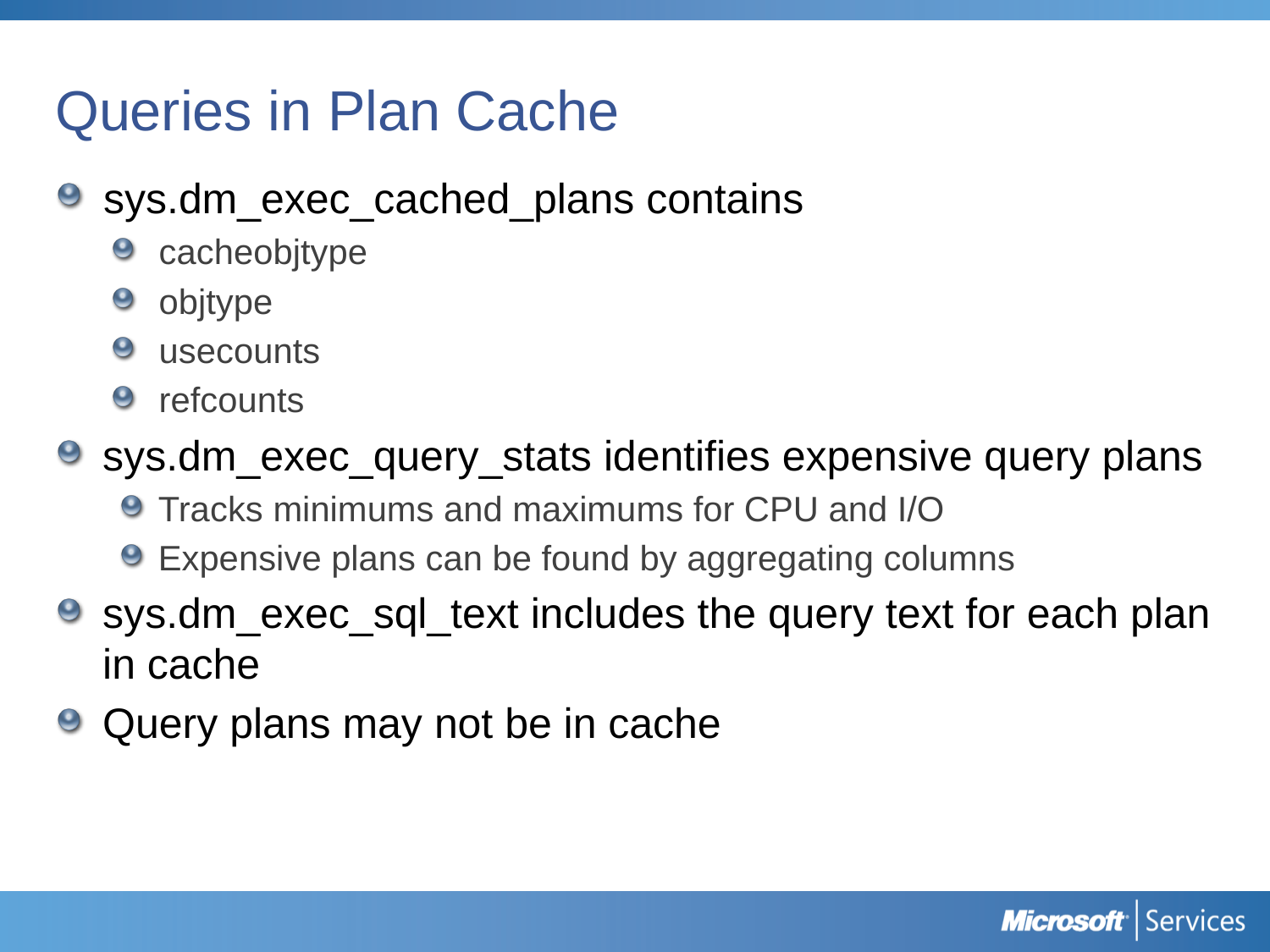

# Queries in Plan Cache
sys.dm_exec_cached_plans contains
cacheobjtype
objtype
usecounts
refcounts
sys.dm_exec_query_stats identifies expensive query plans
Tracks minimums and maximums for CPU and I/O
Expensive plans can be found by aggregating columns
sys.dm_exec_sql_text includes the query text for each plan in cache
Query plans may not be in cache